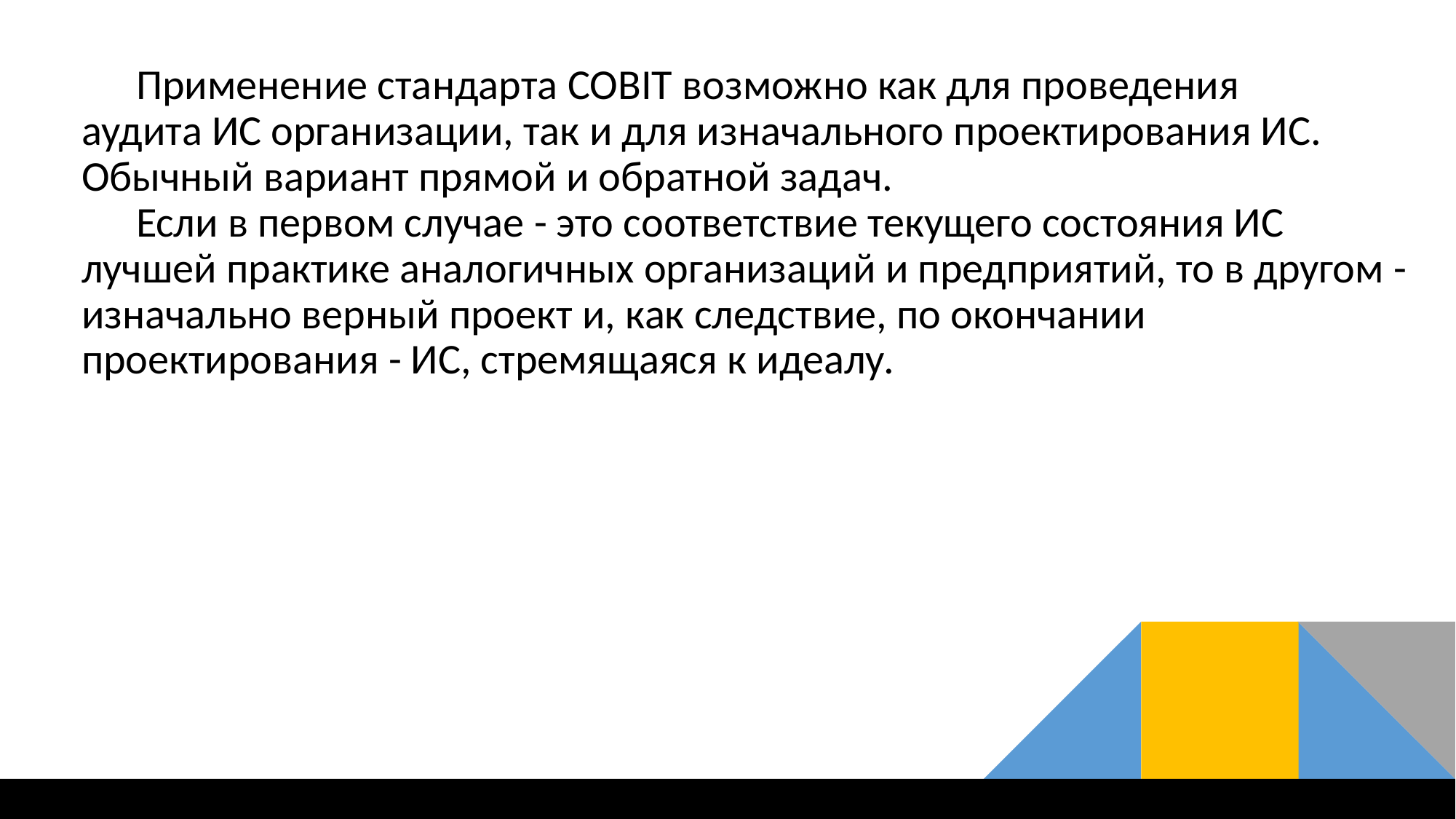

Применение стандарта COBIT возможно как для проведения
аудита ИС организации, так и для изначального проектирования ИС.
Обычный вариант прямой и обратной задач.
Если в первом случае - это соответствие текущего состояния ИС лучшей практике аналогичных организаций и предприятий, то в другом - изначально верный проект и, как следствие, по окончании проектирования - ИС, стремящаяся к идеалу.